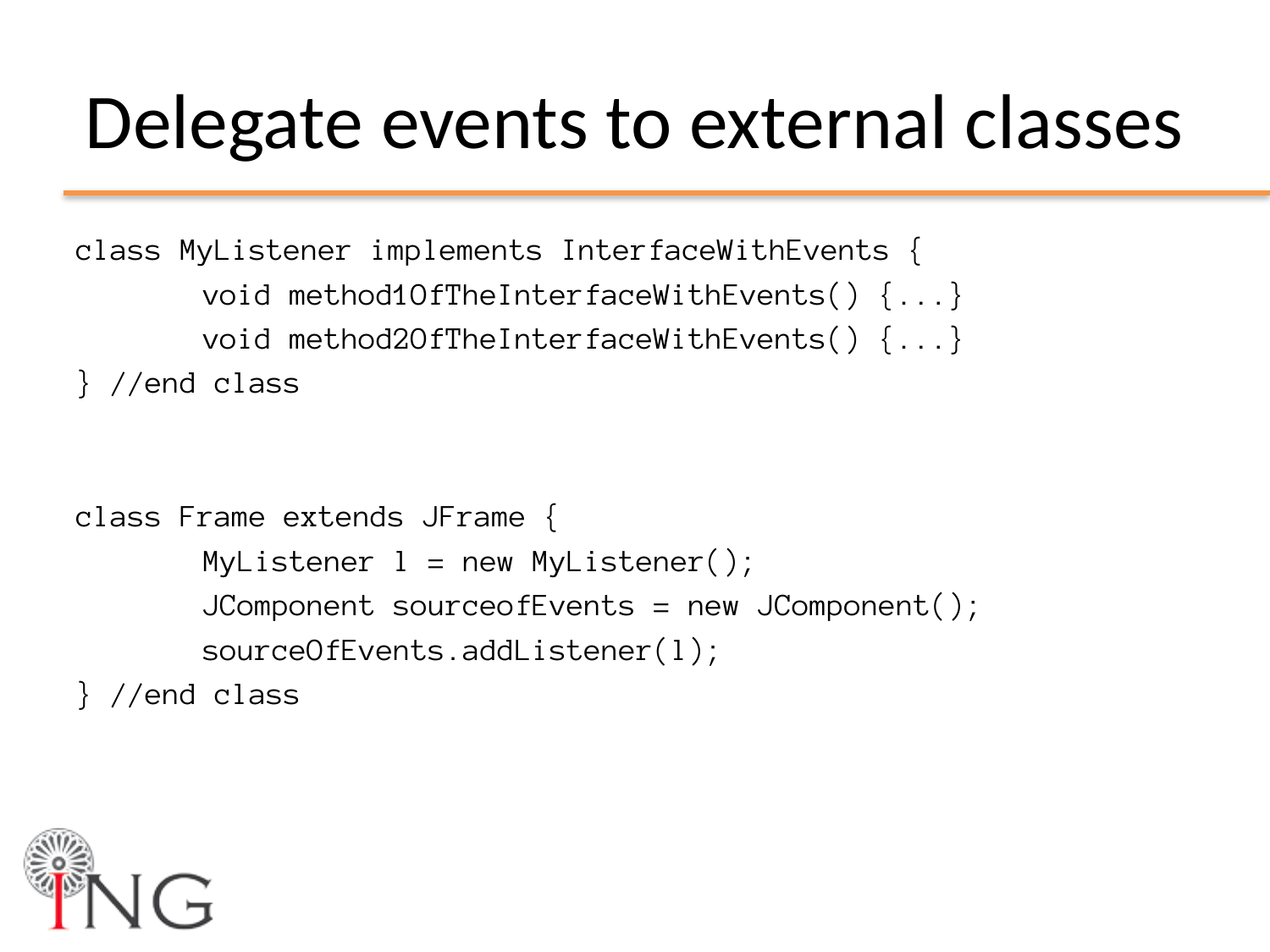

# Delegate events to external classes
class MyListener implements InterfaceWithEvents {
	void method1OfTheInterfaceWithEvents() {...}
	void method2OfTheInterfaceWithEvents() {...}
} //end class

class Frame extends JFrame {
	MyListener l = new MyListener();
	JComponent sourceofEvents = new JComponent();
	sourceOfEvents.addListener(l);
} //end class